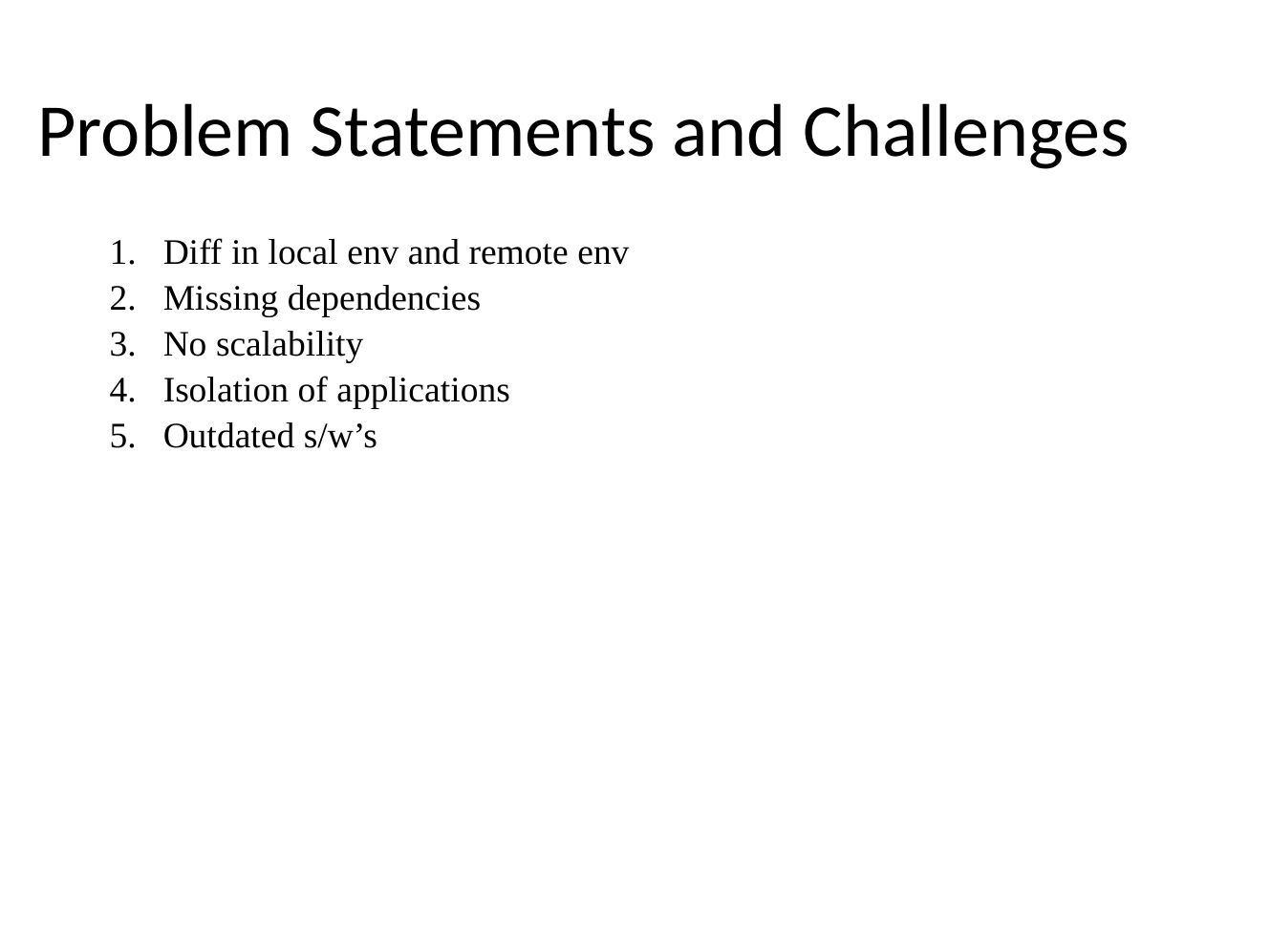

# Problem Statements and Challenges
Diff in local env and remote env
Missing dependencies
No scalability
Isolation of applications
Outdated s/w’s